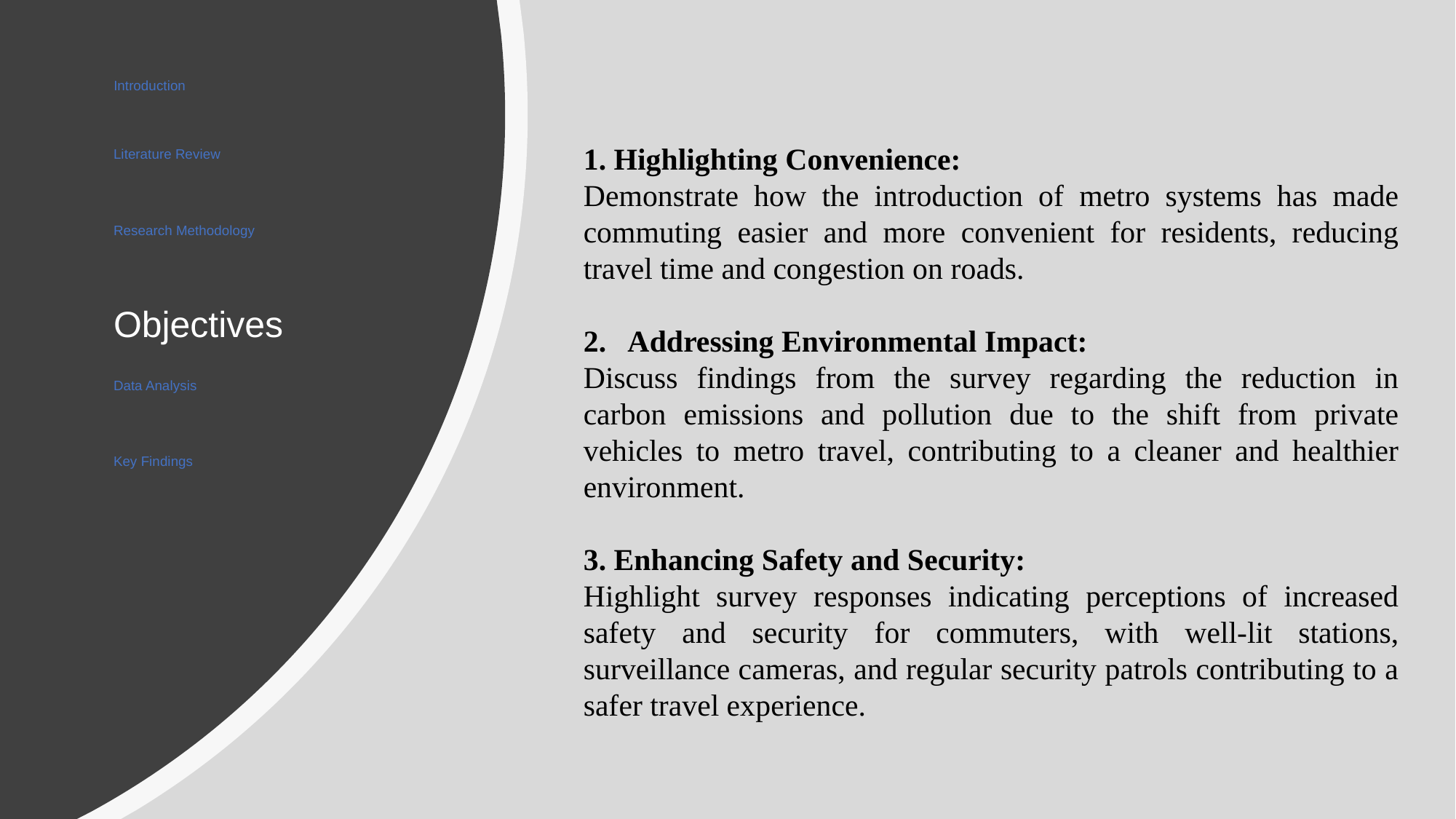

# Introduction
1. Highlighting Convenience:
Demonstrate how the introduction of metro systems has made commuting easier and more convenient for residents, reducing travel time and congestion on roads.

2.   Addressing Environmental Impact:
Discuss findings from the survey regarding the reduction in carbon emissions and pollution due to the shift from private vehicles to metro travel, contributing to a cleaner and healthier environment.

3. Enhancing Safety and Security:
Highlight survey responses indicating perceptions of increased safety and security for commuters, with well-lit stations, surveillance cameras, and regular security patrols contributing to a safer travel experience.
Literature Review
Research Methodology
Objectives
Data Analysis
Key Findings